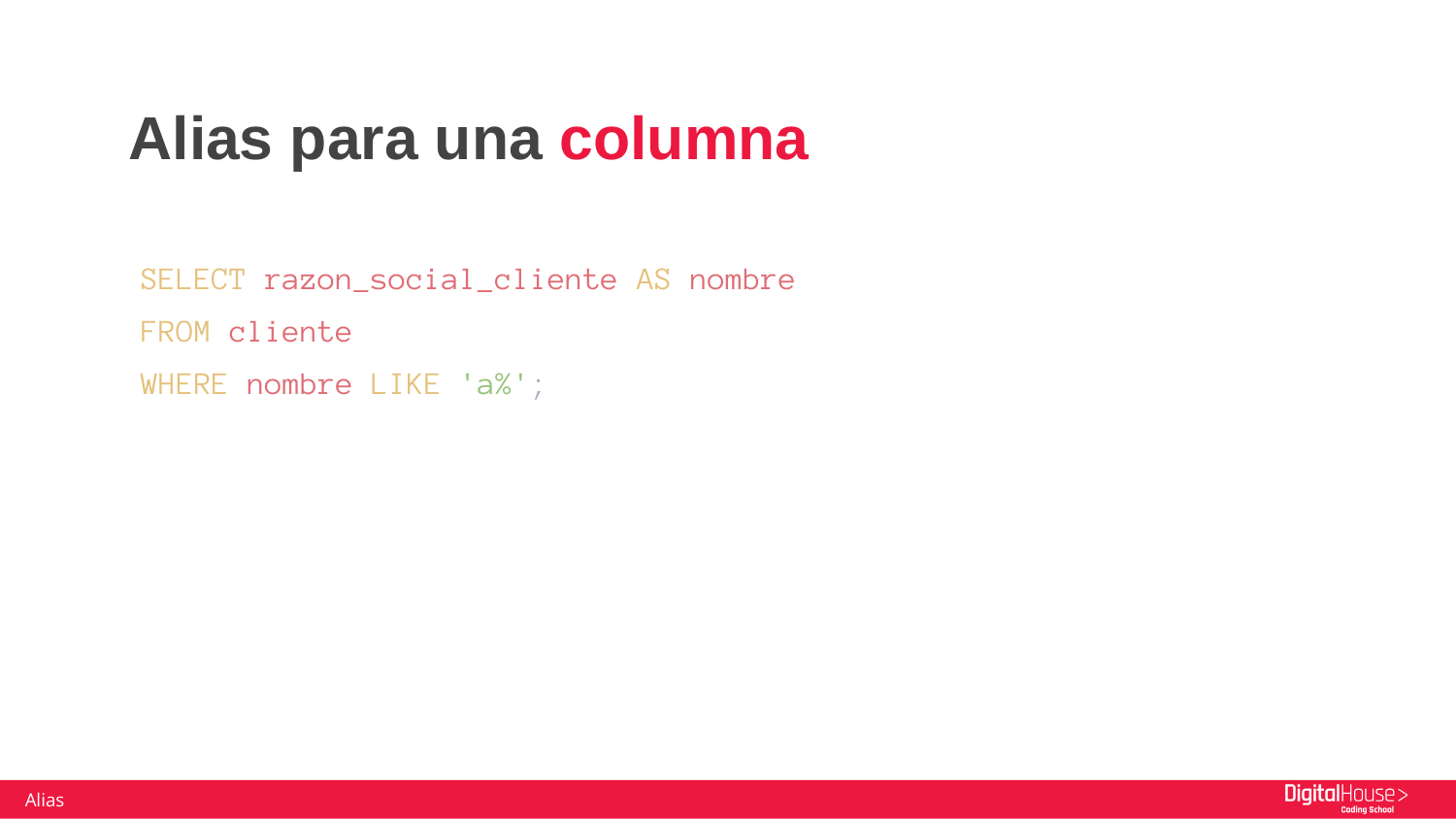

Alias para una columna
SELECT razon_social_cliente AS nombre
FROM cliente
WHERE nombre LIKE 'a%';